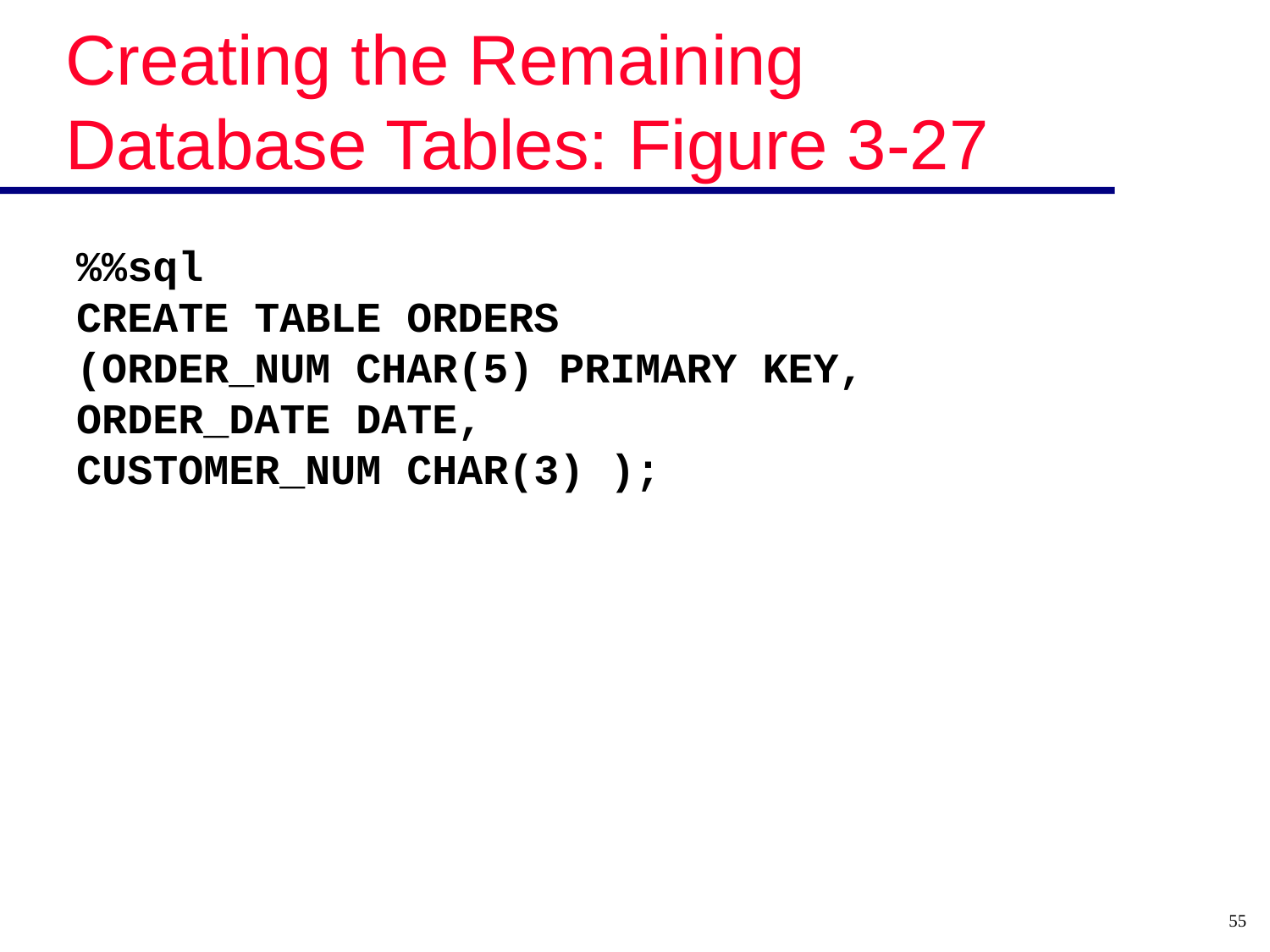

# Creating the Remaining Database Tables: Figure 3-27
%%sql
CREATE TABLE ORDERS
(ORDER_NUM CHAR(5) PRIMARY KEY,
ORDER_DATE DATE,
CUSTOMER_NUM CHAR(3) );
55